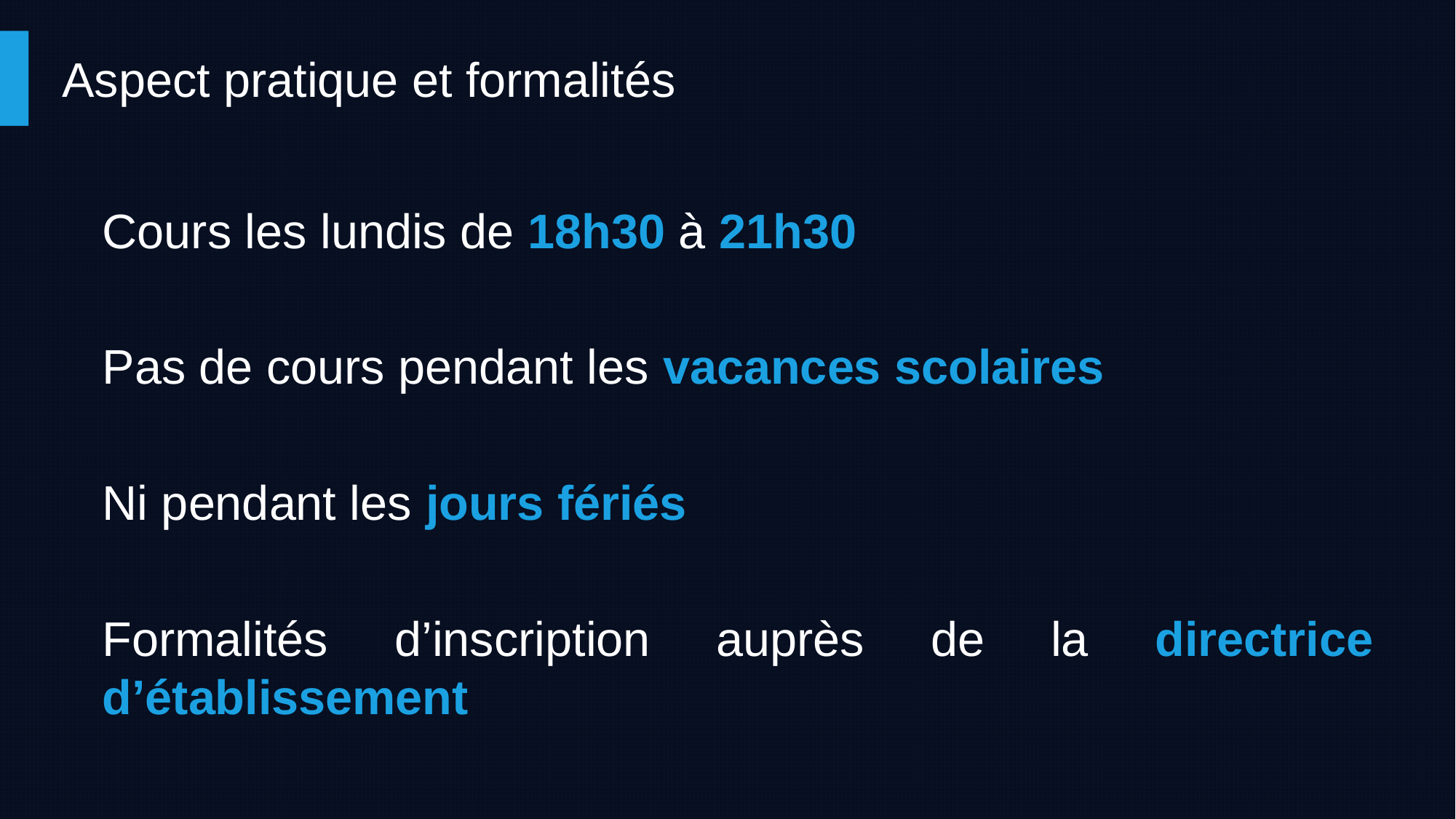

# Aspect pratique et formalités
Cours les lundis de 18h30 à 21h30

Pas de cours pendant les vacances scolaires

Ni pendant les jours fériés

Formalités d’inscription auprès de la directrice d’établissement